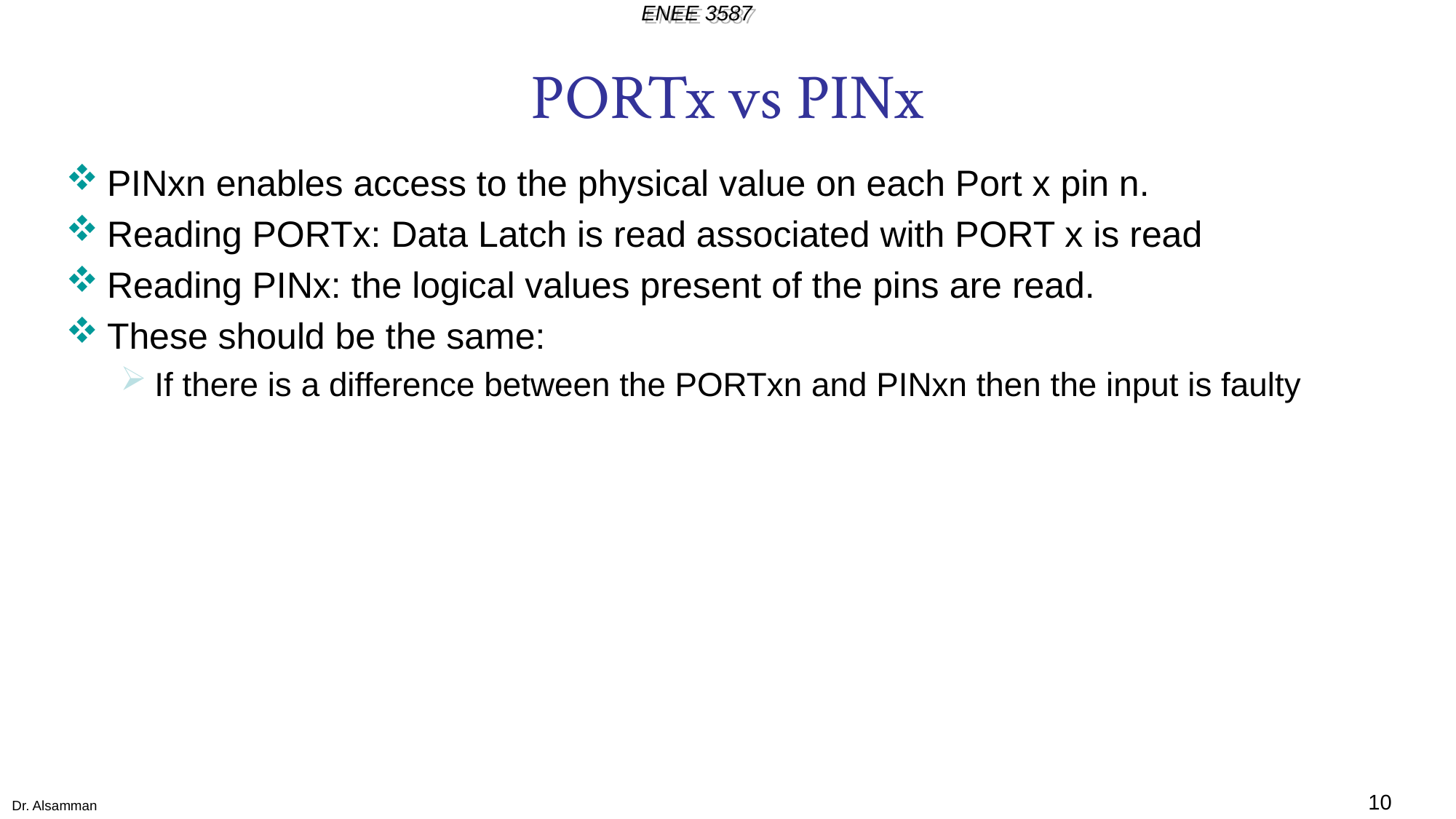

# PORTx vs PINx
PINxn enables access to the physical value on each Port x pin n.
Reading PORTx: Data Latch is read associated with PORT x is read
Reading PINx: the logical values present of the pins are read.
These should be the same:
If there is a difference between the PORTxn and PINxn then the input is faulty